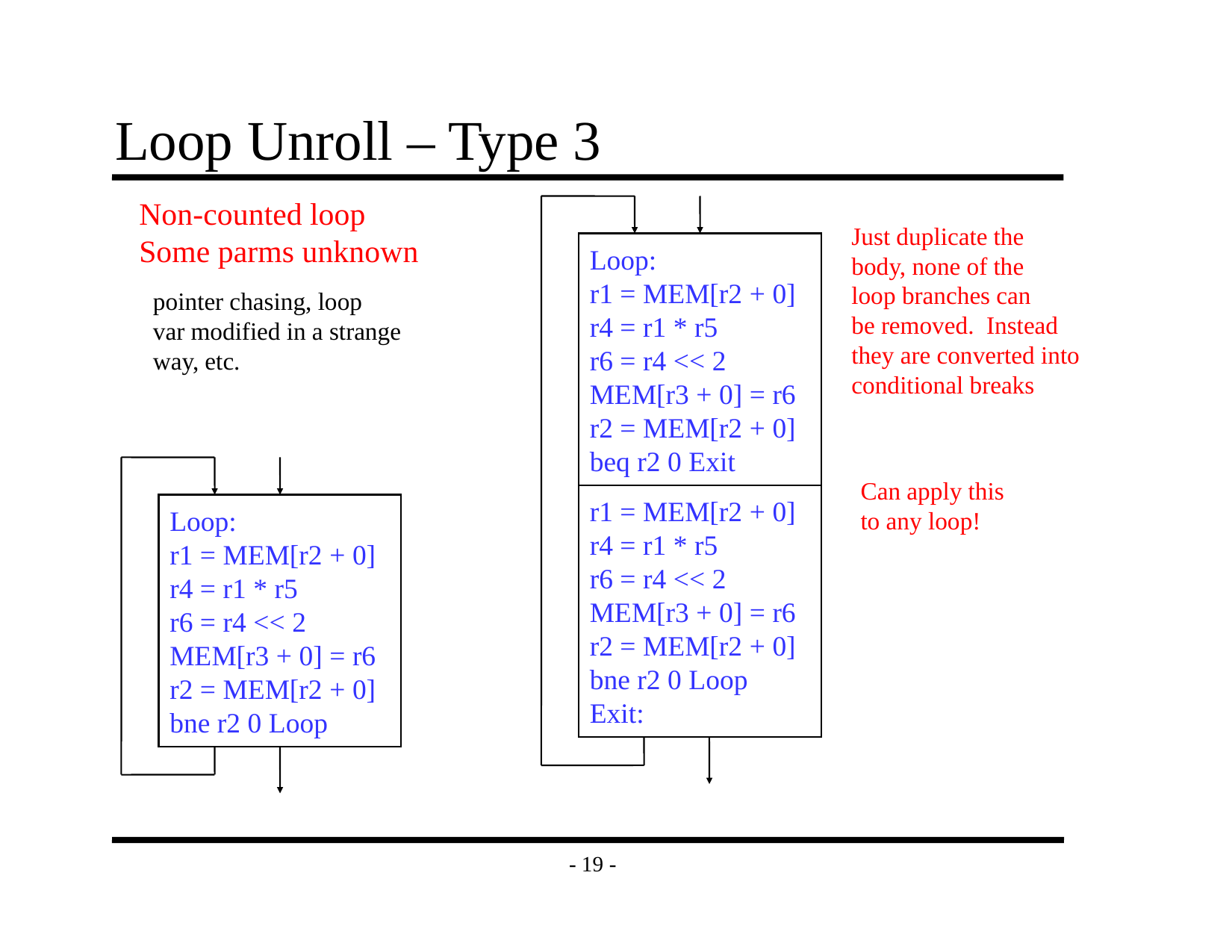

# Loop Unroll – Type 3
Non-counted loop
Some parms unknown

Just duplicate the
body, none of the
loop branches can
be removed.  Instead
they are converted into
conditional breaks
Loop:
r1 = MEM[r2 + 0]
r4 = r1 * r5
r6 = r4 << 2
MEM[r3 + 0] = r6
r2 = MEM[r2 + 0]
beq r2 0 Exit
pointer chasing, loop
var modified in a strange
way, etc.

Can apply this
to any loop!
r1 = MEM[r2 + 0]
r4 = r1 * r5
r6 = r4 << 2
MEM[r3 + 0] = r6
r2 = MEM[r2 + 0]
bne r2 0 Loop
Exit:
Loop:
r1 = MEM[r2 + 0]
r4 = r1 * r5
r6 = r4 << 2
MEM[r3 + 0] = r6
r2 = MEM[r2 + 0]
bne r2 0 Loop